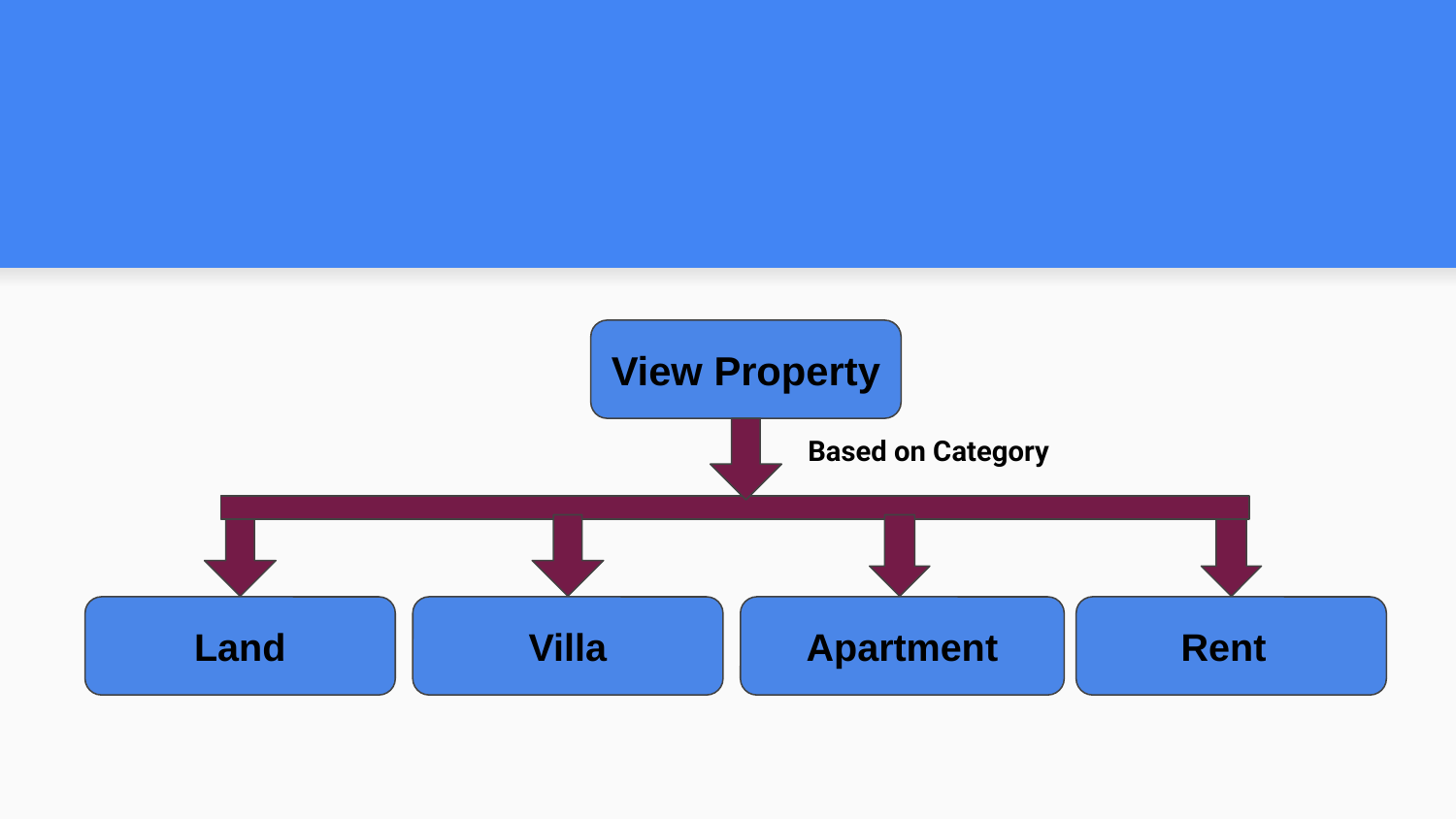

View Property

Based on Category

Villa
Apartment
Land
        Rent